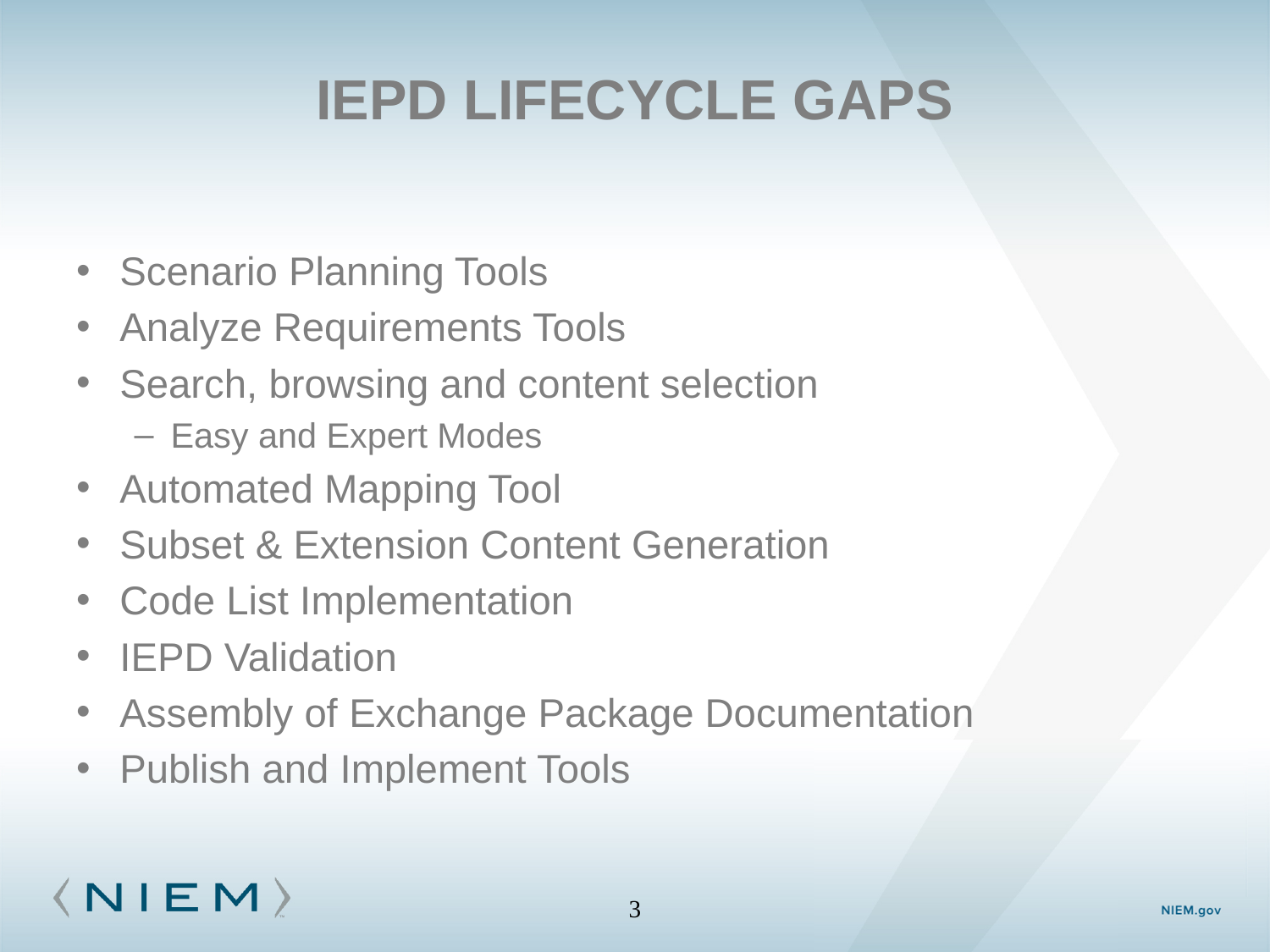

# IEPD LIFECYCLE GAPS

Scenario Planning Tools
Analyze Requirements Tools
Search, browsing and content selection
Easy and Expert Modes
Automated Mapping Tool
Subset & Extension Content Generation
Code List Implementation
IEPD Validation
Assembly of Exchange Package Documentation
Publish and Implement Tools

3